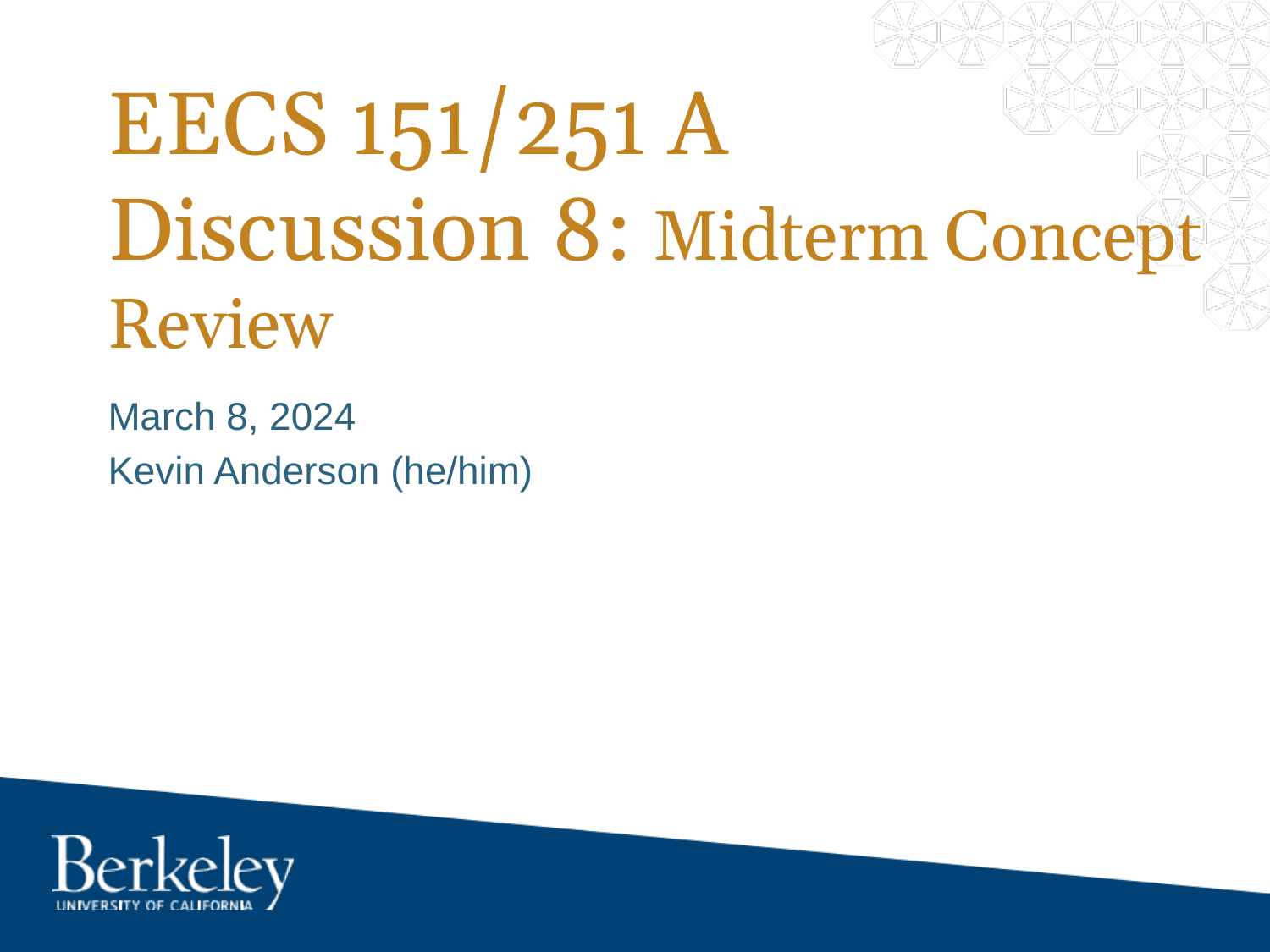

# EECS 151/251 A Discussion 8: Midterm Concept Review
March 8, 2024
Kevin Anderson (he/him)